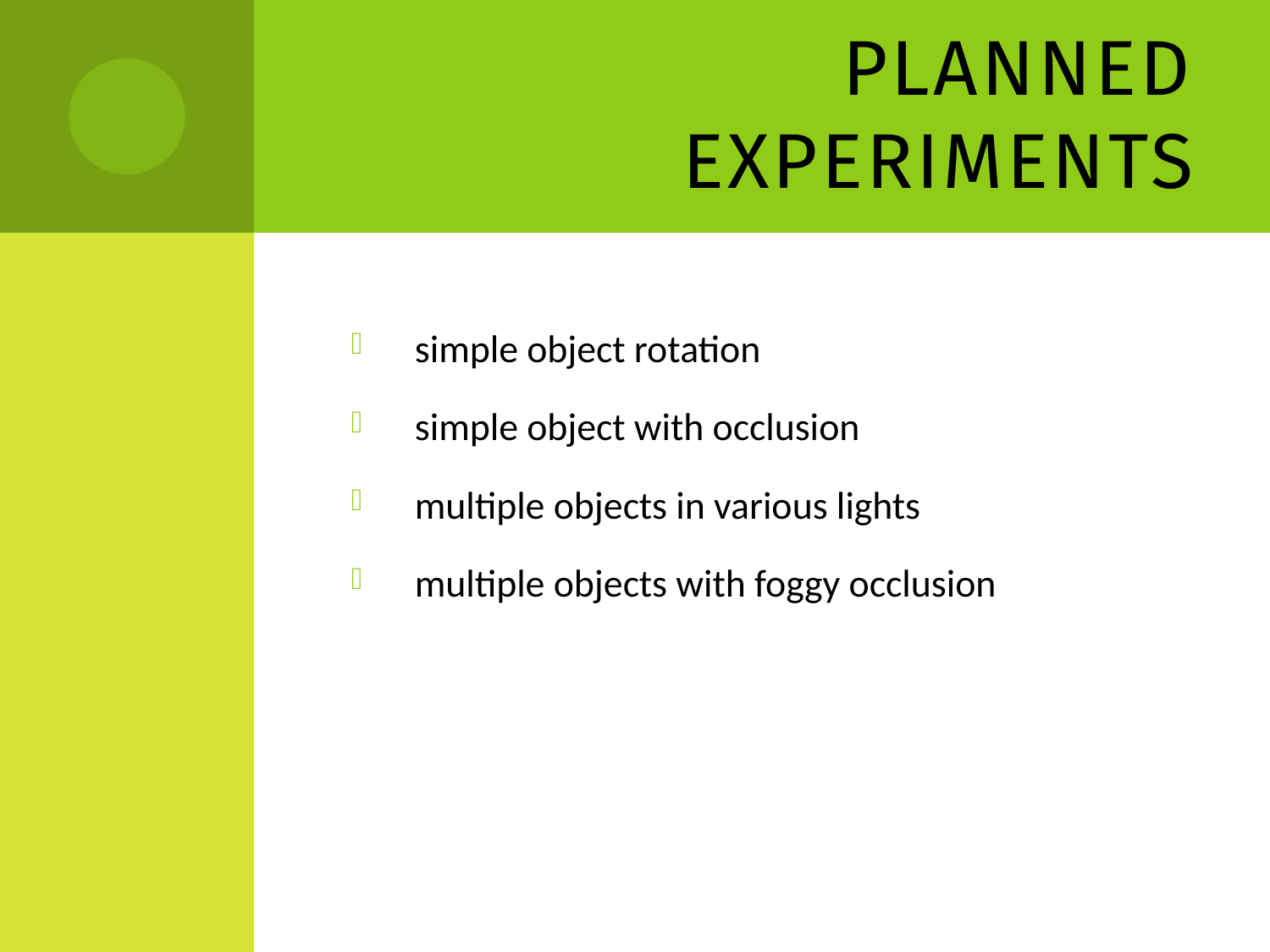

# Planned experiments
simple object rotation
simple object with occlusion
multiple objects in various lights
multiple objects with foggy occlusion